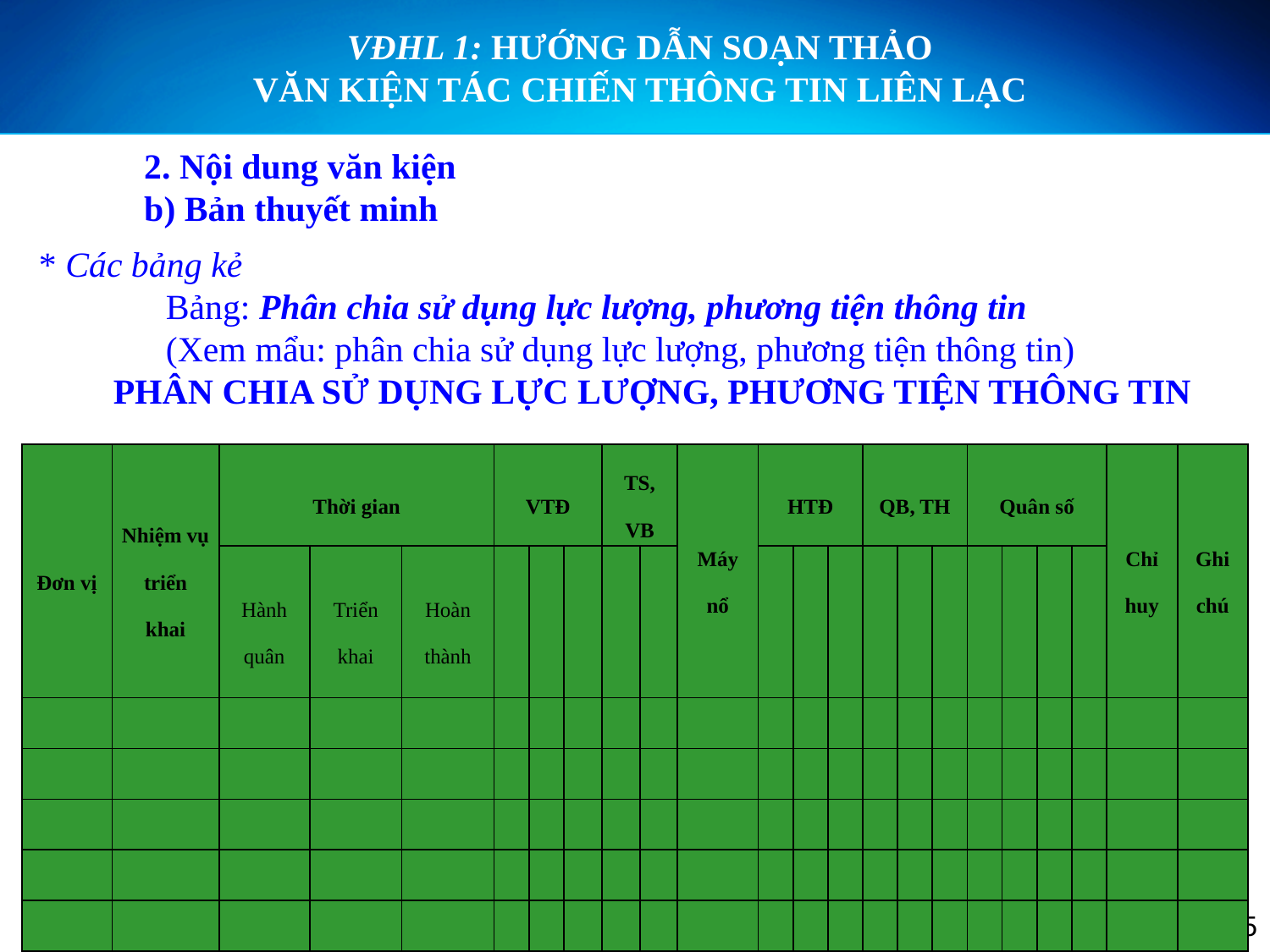

VĐHL 1: HƯỚNG DẪN SOẠN THẢO
VĂN KIỆN TÁC CHIẾN THÔNG TIN LIÊN LẠC
	2. Nội dung văn kiện
	b) Bản thuyết minh
* Các bảng kẻ
	Bảng: Phân chia sử dụng lực lượng, phương tiện thông tin
	(Xem mẩu: phân chia sử dụng lực lượng, phương tiện thông tin)
 PHÂN CHIA SỬ DỤNG LỰC LƯỢNG, PHƯƠNG TIỆN THÔNG TIN
| Đơn vị | Nhiệm vụ triển khai | Thời gian |  |  | VTĐ |  |  | TS, VB |  | Máy nổ | HTĐ |  |  | QB, TH |  |  | Quân số |  |  |  | Chỉ huy | Ghi chú |
| --- | --- | --- | --- | --- | --- | --- | --- | --- | --- | --- | --- | --- | --- | --- | --- | --- | --- | --- | --- | --- | --- | --- |
|  |  | Hành quân | Triển khai | Hoàn thành |  |  |  |  |  |  |  |  |  |  |  |  |  |  |  |  |  |  |
|  |  |  |  |  |  |  |  |  |  |  |  |  |  |  |  |  |  |  |  |  |  |  |
|  |  |  |  |  |  |  |  |  |  |  |  |  |  |  |  |  |  |  |  |  |  |  |
|  |  |  |  |  |  |  |  |  |  |  |  |  |  |  |  |  |  |  |  |  |  |  |
|  |  |  |  |  |  |  |  |  |  |  |  |  |  |  |  |  |  |  |  |  |  |  |
|  |  |  |  |  |  |  |  |  |  |  |  |  |  |  |  |  |  |  |  |  |  |  |
26/35